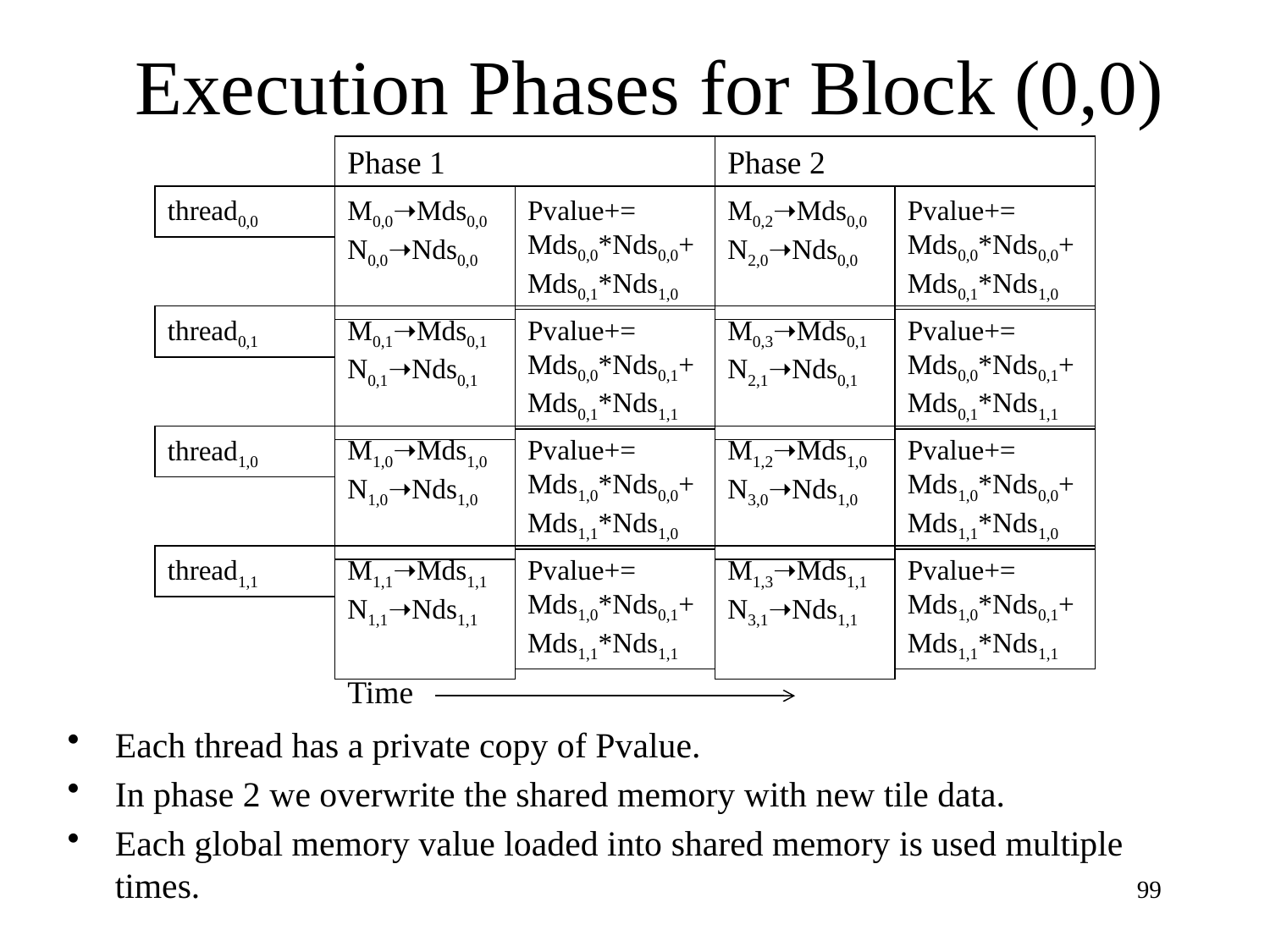

# Execution Phases for Block (0,0)
Phase 1
Phase 2
thread0,0
M0,0➝Mds0,0N0,0➝Nds0,0

Pvalue+= Mds0,0*Nds0,0+ Mds0,1*Nds1,0
M0,2➝Mds0,0N2,0➝Nds0,0

Pvalue+= Mds0,0*Nds0,0+ Mds0,1*Nds1,0
thread0,1
M0,1➝Mds0,1N0,1➝Nds0,1

Pvalue+= Mds0,0*Nds0,1+ Mds0,1*Nds1,1
M0,3➝Mds0,1N2,1➝Nds0,1

Pvalue+= Mds0,0*Nds0,1+ Mds0,1*Nds1,1
thread1,0
M1,0➝Mds1,0N1,0➝Nds1,0

Pvalue+= Mds1,0*Nds0,0+ Mds1,1*Nds1,0
M1,2➝Mds1,0N3,0➝Nds1,0

Pvalue+= Mds1,0*Nds0,0+ Mds1,1*Nds1,0
thread1,1
M1,1➝Mds1,1N1,1➝Nds1,1

Pvalue+= Mds1,0*Nds0,1+ Mds1,1*Nds1,1
M1,3➝Mds1,1N3,1➝Nds1,1

Pvalue+= Mds1,0*Nds0,1+ Mds1,1*Nds1,1
Time
Each thread has a private copy of Pvalue.
In phase 2 we overwrite the shared memory with new tile data.
Each global memory value loaded into shared memory is used multiple times.

99